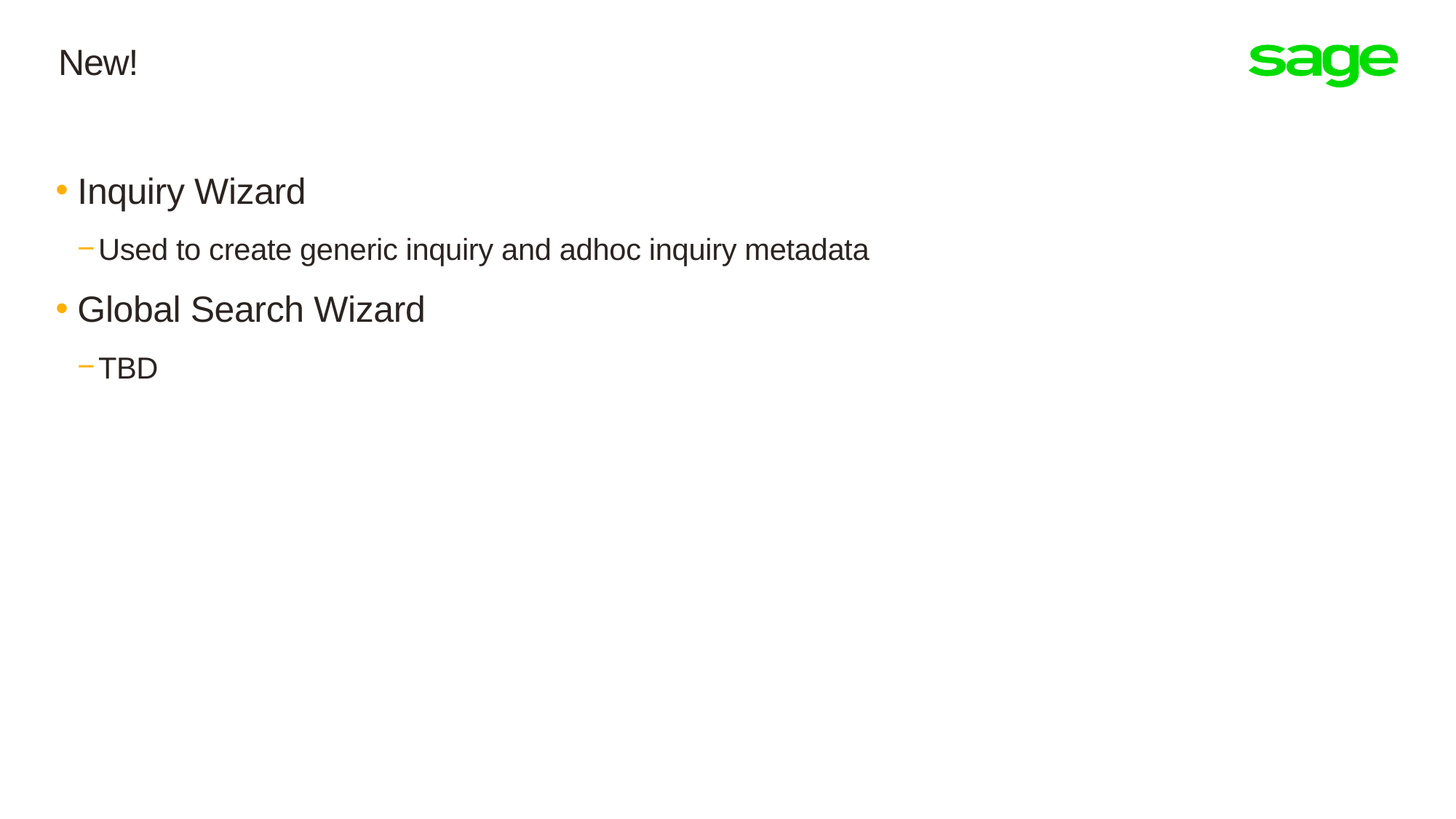

# New!
Inquiry Wizard
Used to create generic inquiry and adhoc inquiry metadata
Global Search Wizard
TBD